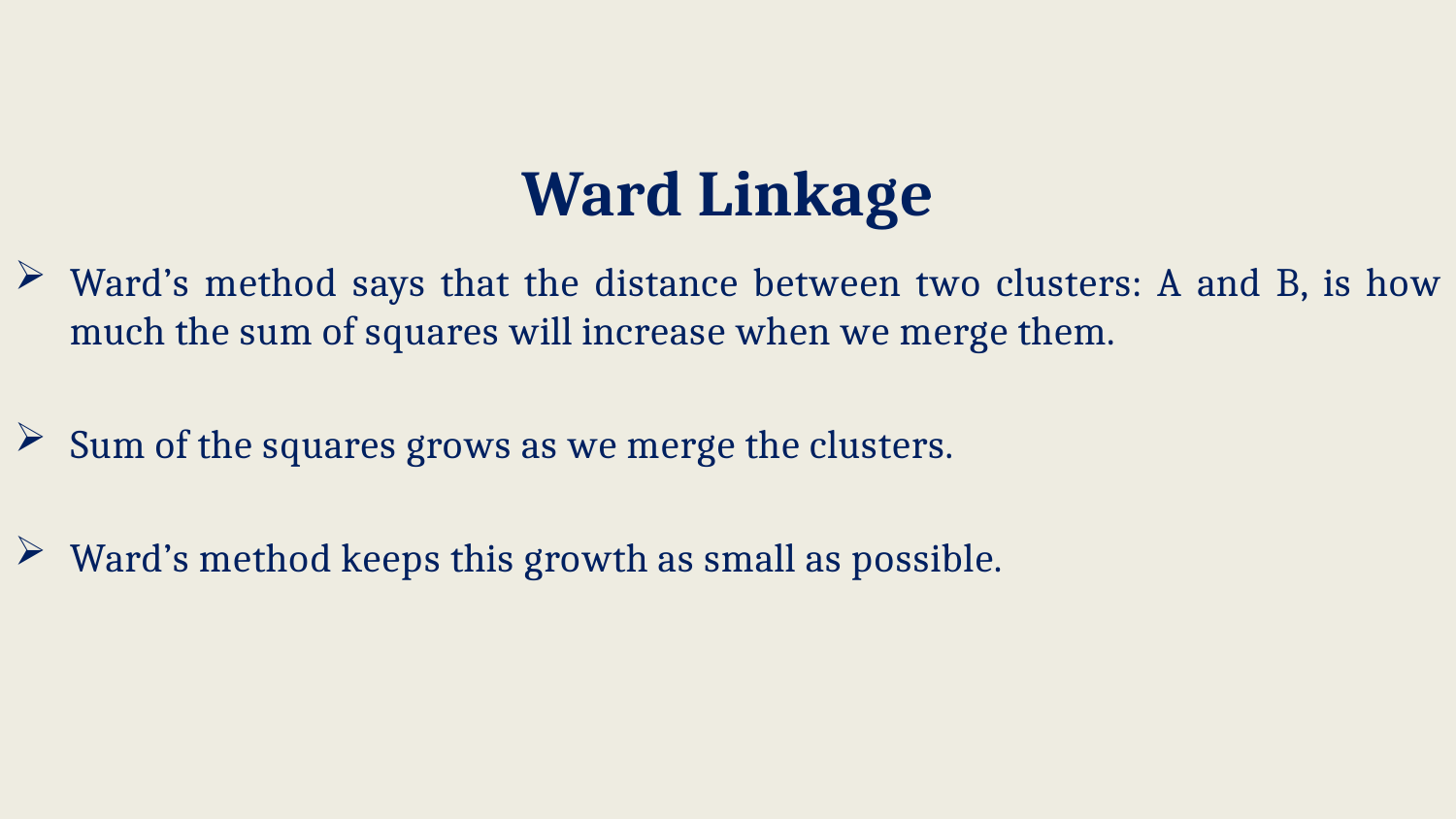

# Ward Linkage
Ward’s method says that the distance between two clusters: A and B, is how much the sum of squares will increase when we merge them.

Sum of the squares grows as we merge the clusters.

Ward’s method keeps this growth as small as possible.